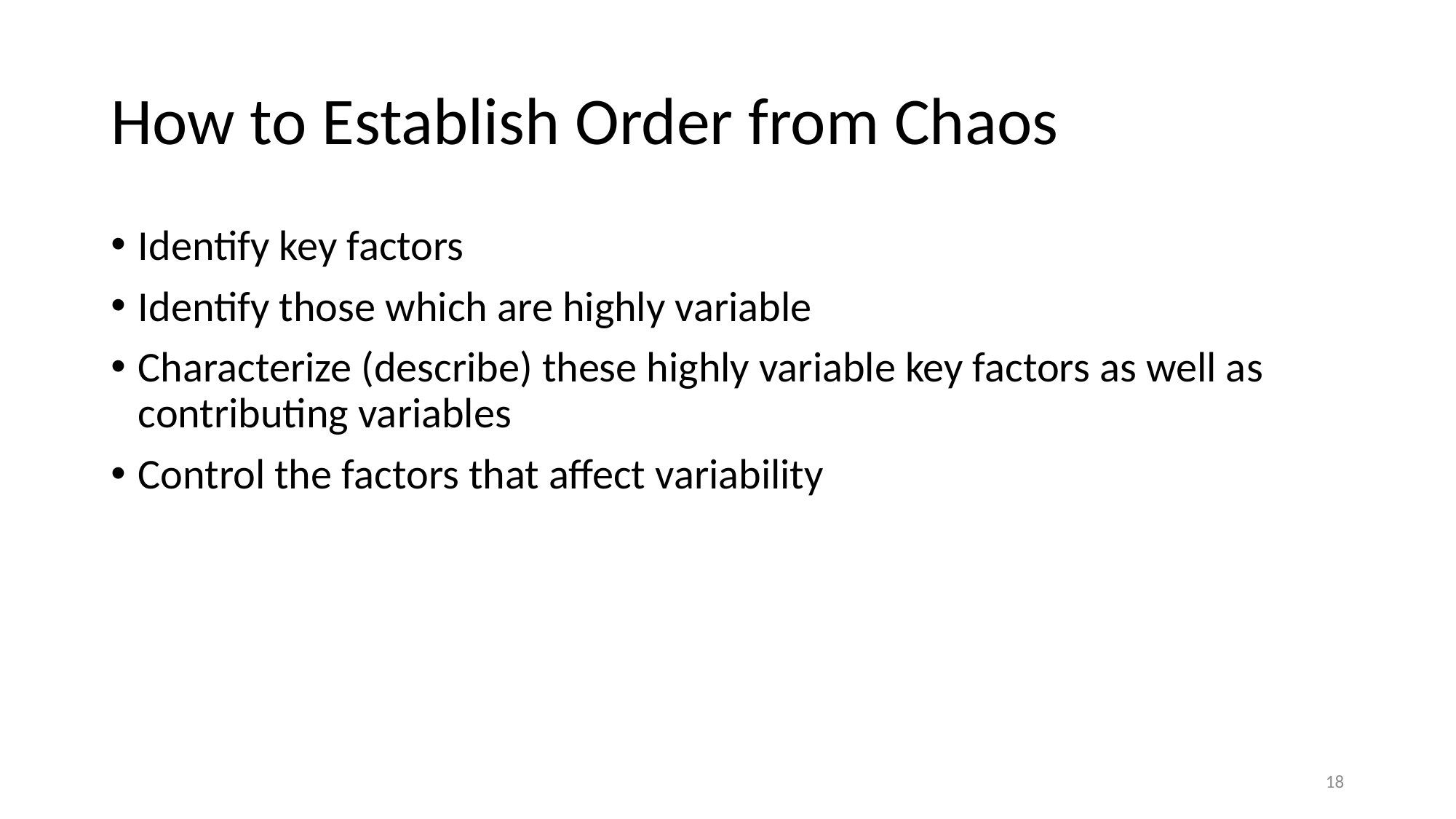

# How to Establish Order from Chaos
Identify key factors
Identify those which are highly variable
Characterize (describe) these highly variable key factors as well as contributing variables
Control the factors that affect variability
18